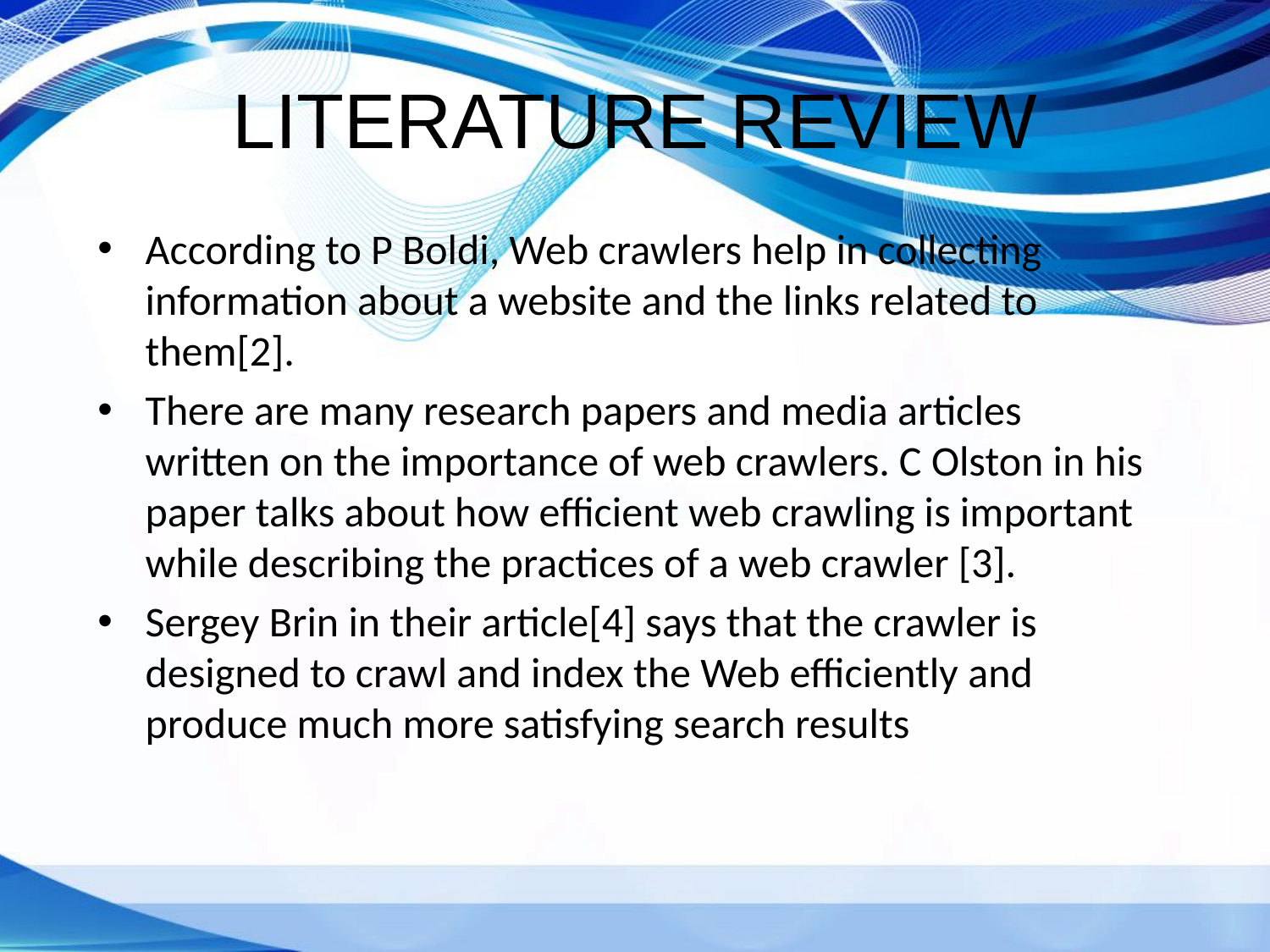

# LITERATURE REVIEW
According to P Boldi, Web crawlers help in collecting information about a website and the links related to them[2].
There are many research papers and media articles written on the importance of web crawlers. C Olston in his paper talks about how efficient web crawling is important while describing the practices of a web crawler [3].
Sergey Brin in their article[4] says that the crawler is designed to crawl and index the Web efficiently and produce much more satisfying search results